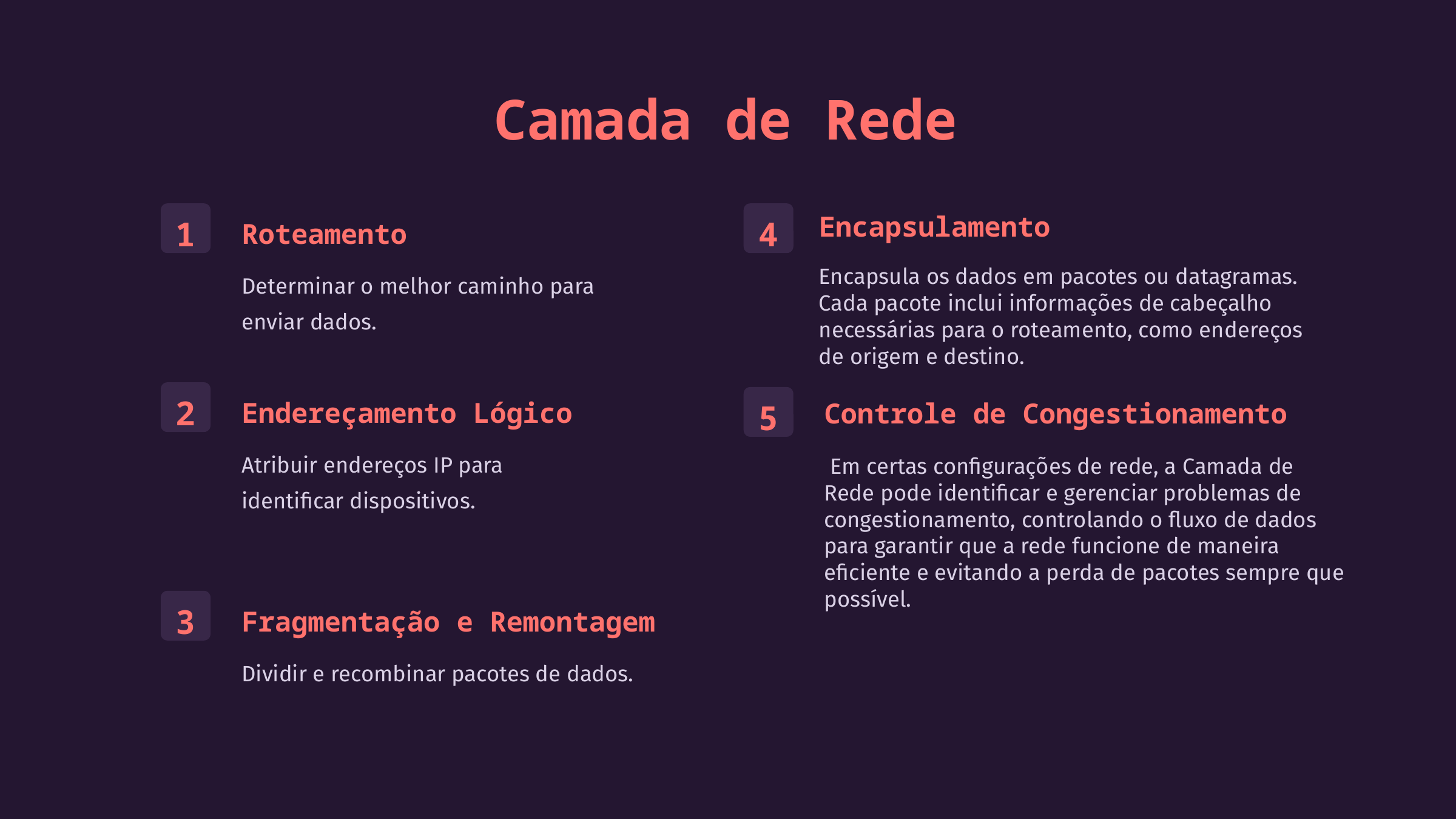

Camada de Rede

Encapsulamento
1
4
Roteamento
Encapsula os dados em pacotes ou datagramas. Cada pacote inclui informações de cabeçalho necessárias para o roteamento, como endereços de origem e destino.
Determinar o melhor caminho para enviar dados.

2

Endereçamento Lógico
Controle de Congestionamento
5
Atribuir endereços IP para identificar dispositivos.
 Em certas configurações de rede, a Camada de Rede pode identificar e gerenciar problemas de congestionamento, controlando o fluxo de dados para garantir que a rede funcione de maneira eficiente e evitando a perda de pacotes sempre que possível.

3
Fragmentação e Remontagem

Dividir e recombinar pacotes de dados.